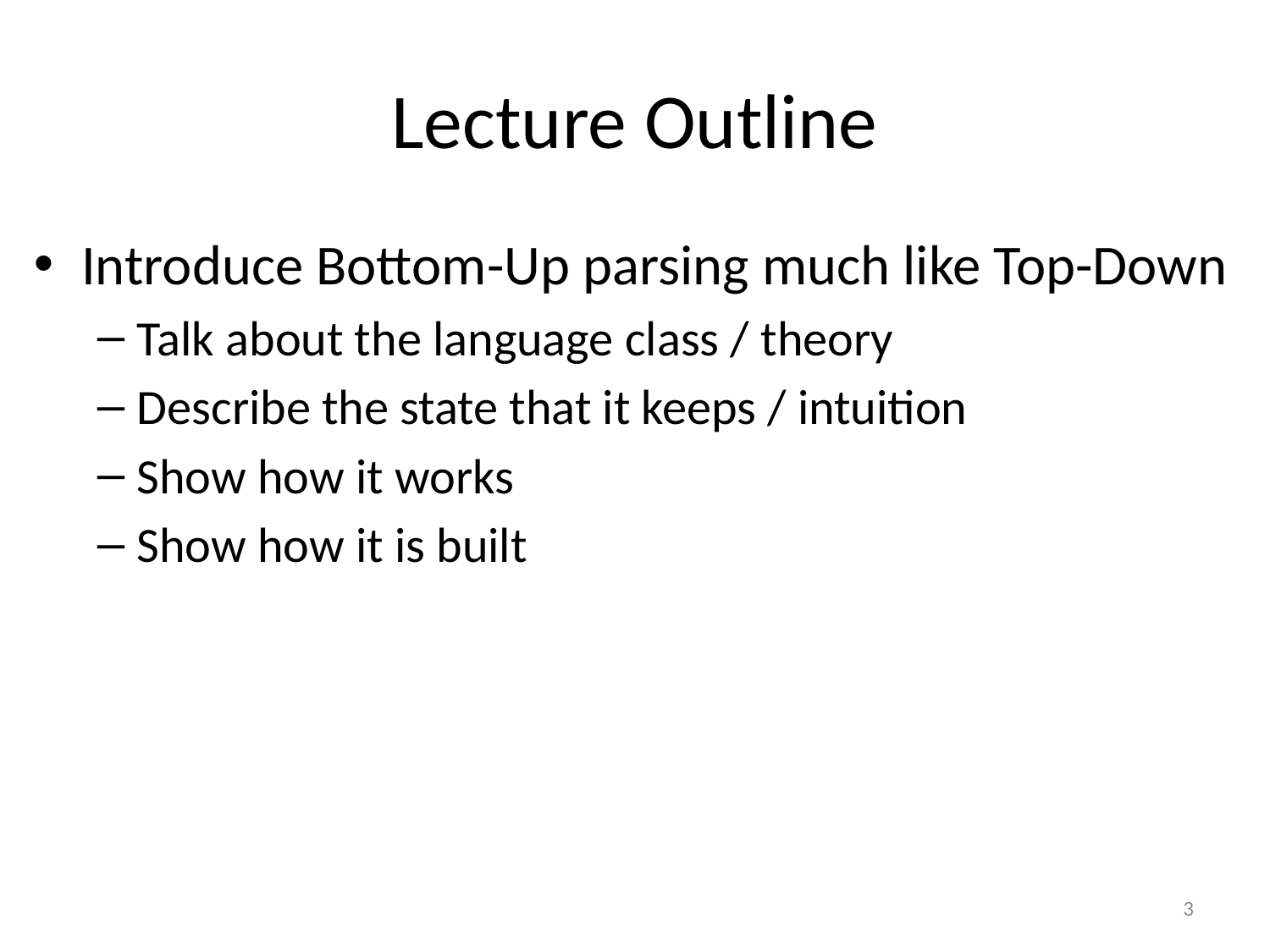

# Lecture Outline
Introduce Bottom-Up parsing much like Top-Down
Talk about the language class / theory
Describe the state that it keeps / intuition
Show how it works
Show how it is built

3